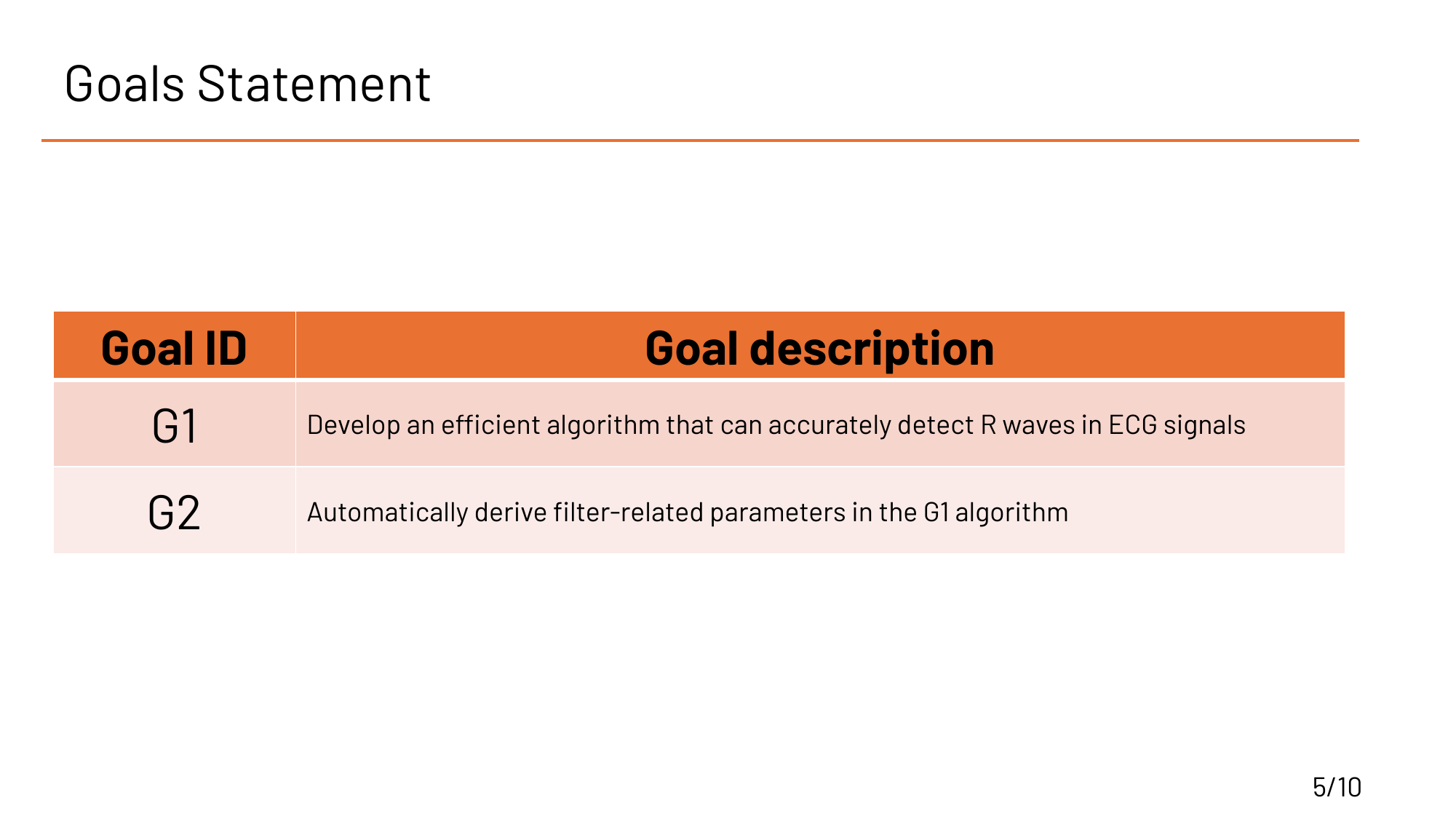

# Goals Statement
| Goal ID | Goal description |
| --- | --- |
| G1 | Develop an efficient algorithm that can accurately detect R waves in ECG signals |
| G2 | Automatically derive filter-related parameters in the G1 algorithm |
5/10